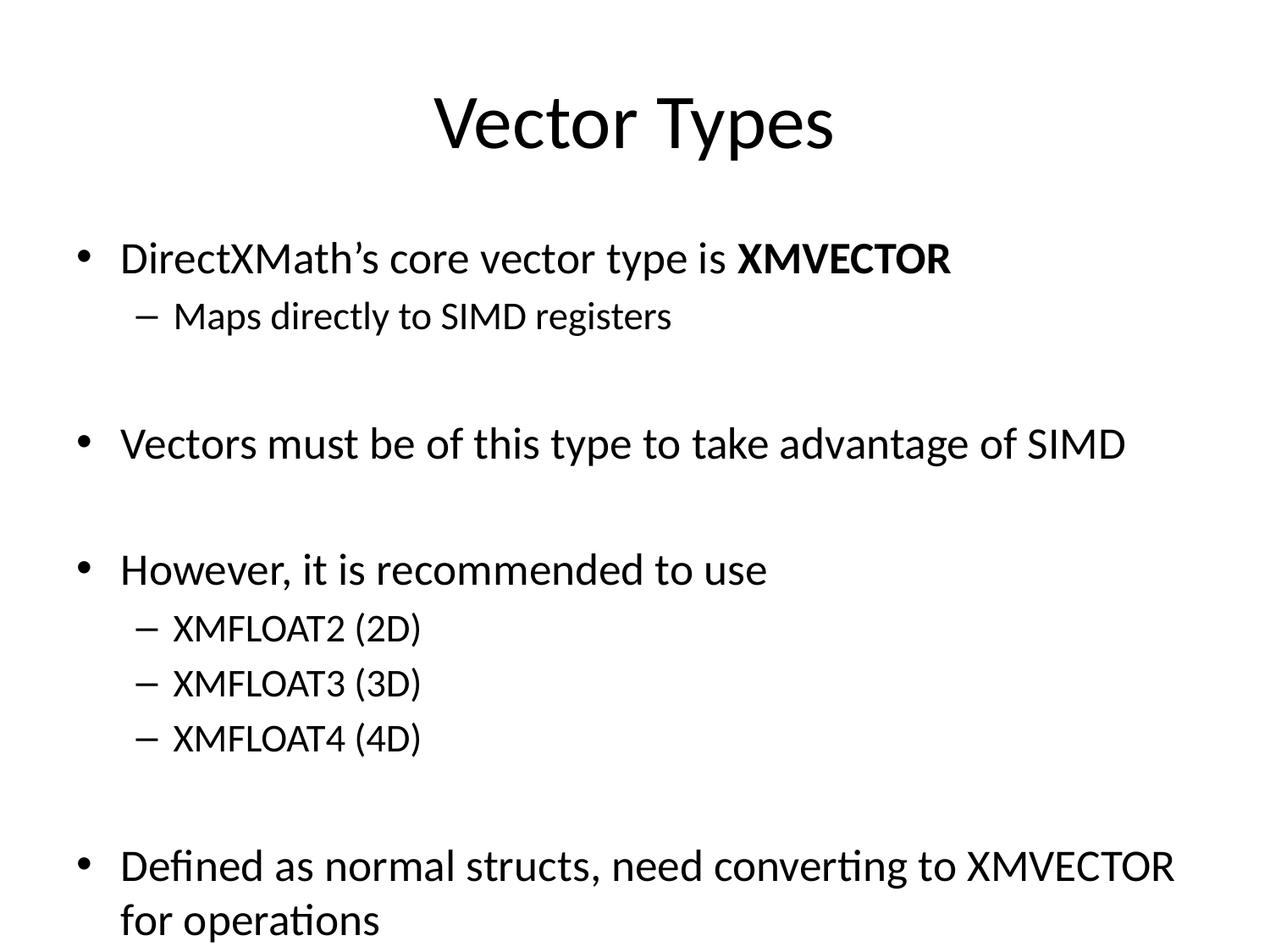

# Vector Types
DirectXMath’s core vector type is XMVECTOR
Maps directly to SIMD registers

Vectors must be of this type to take advantage of SIMD

However, it is recommended to use
XMFLOAT2 (2D)
XMFLOAT3 (3D)
XMFLOAT4 (4D)

Defined as normal structs, need converting to XMVECTOR for operations